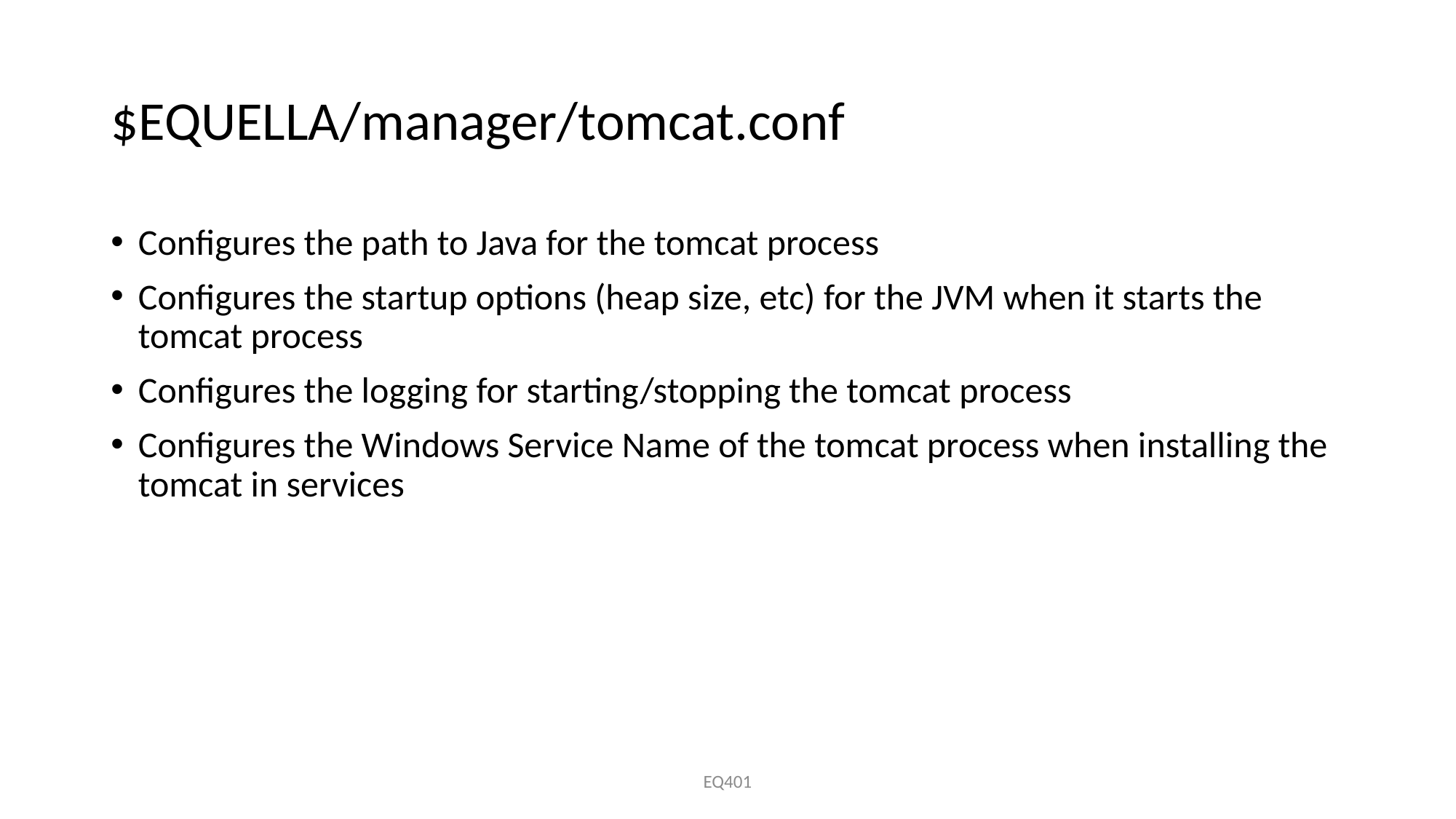

# $EQUELLA/manager/tomcat.conf
Configures the path to Java for the tomcat process
Configures the startup options (heap size, etc) for the JVM when it starts the tomcat process
Configures the logging for starting/stopping the tomcat process
Configures the Windows Service Name of the tomcat process when installing the tomcat in services
EQ401